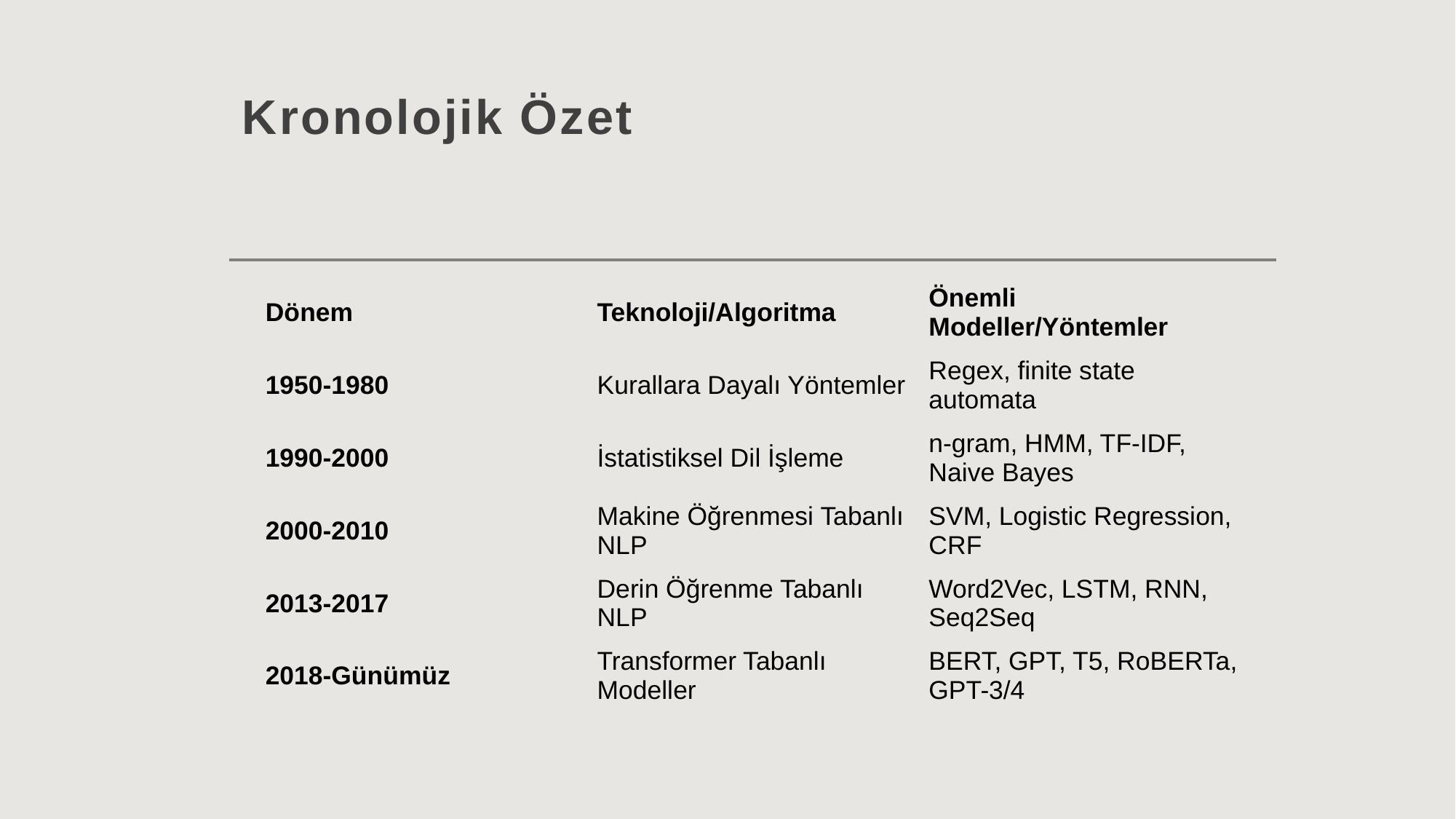

# Kronolojik Özet
| Dönem | Teknoloji/Algoritma | Önemli Modeller/Yöntemler |
| --- | --- | --- |
| 1950-1980 | Kurallara Dayalı Yöntemler | Regex, finite state automata |
| 1990-2000 | İstatistiksel Dil İşleme | n-gram, HMM, TF-IDF, Naive Bayes |
| 2000-2010 | Makine Öğrenmesi Tabanlı NLP | SVM, Logistic Regression, CRF |
| 2013-2017 | Derin Öğrenme Tabanlı NLP | Word2Vec, LSTM, RNN, Seq2Seq |
| 2018-Günümüz | Transformer Tabanlı Modeller | BERT, GPT, T5, RoBERTa, GPT-3/4 |